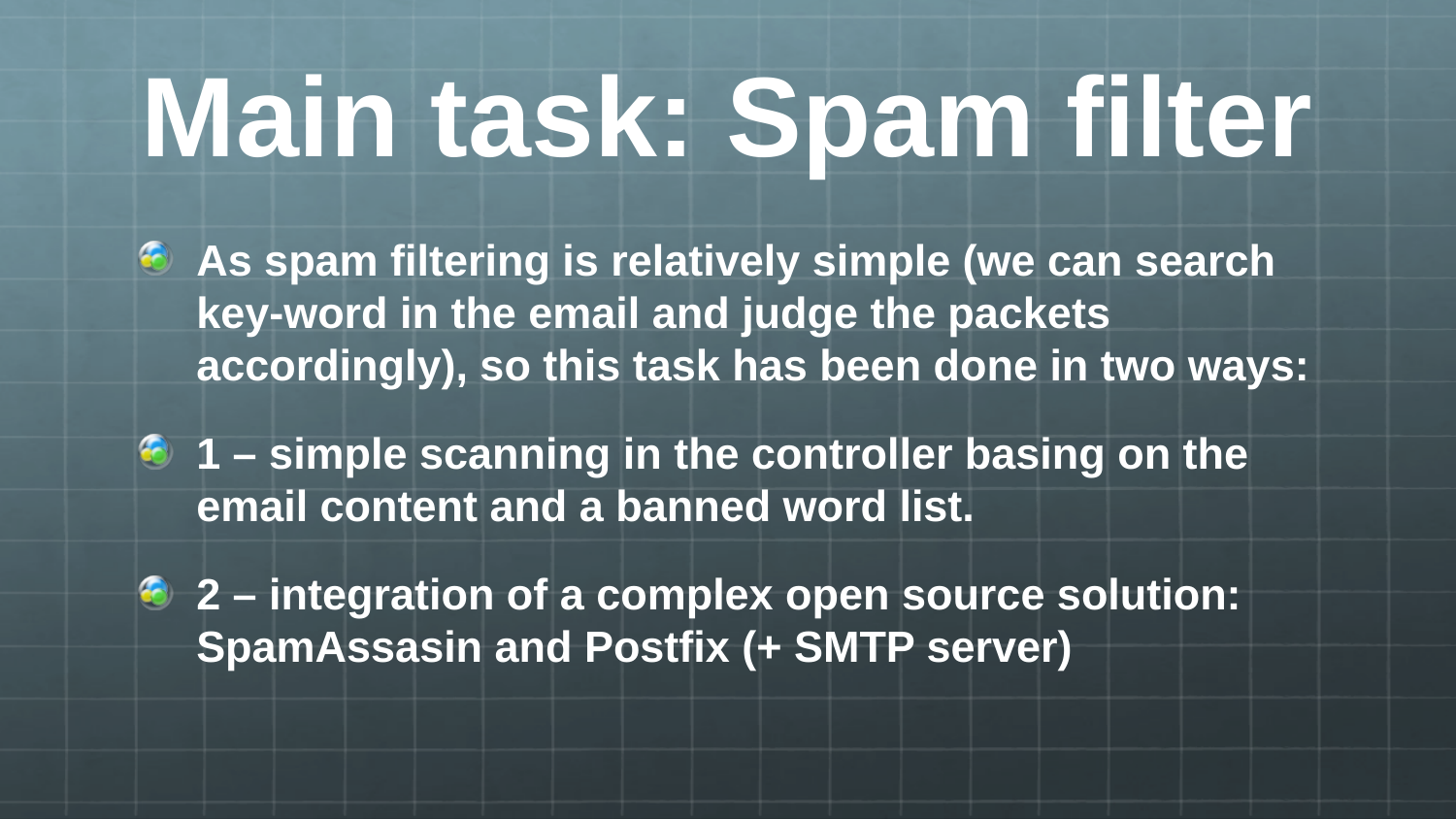

# Main task: Spam filter
As spam filtering is relatively simple (we can search key-word in the email and judge the packets accordingly), so this task has been done in two ways:
1 – simple scanning in the controller basing on the email content and a banned word list.
2 – integration of a complex open source solution: SpamAssasin and Postfix (+ SMTP server)